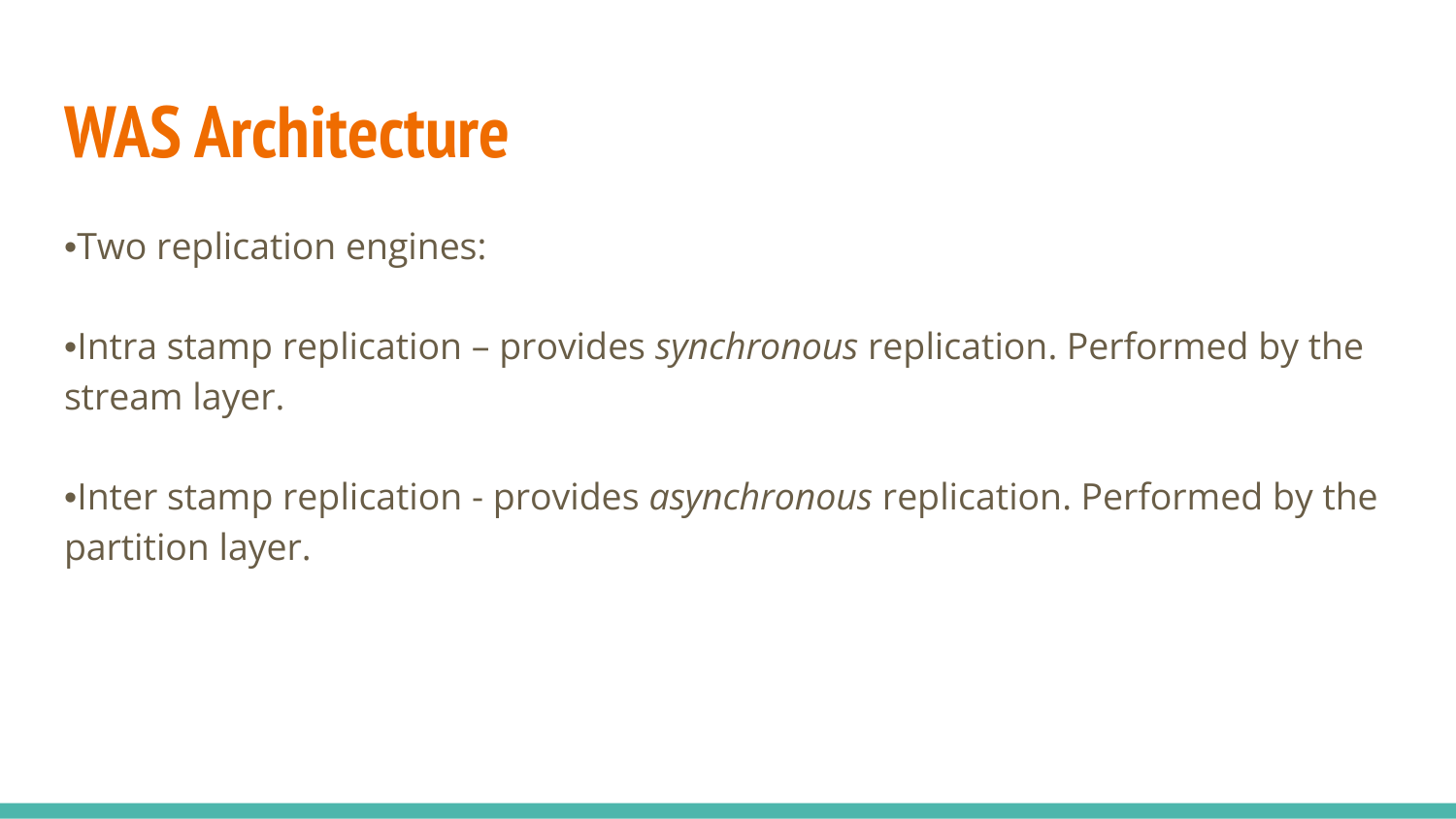

# WAS Architecture
•Two replication engines:

•Intra stamp replication – provides synchronous replication. Performed by the stream layer.

•Inter stamp replication - provides asynchronous replication. Performed by the partition layer.